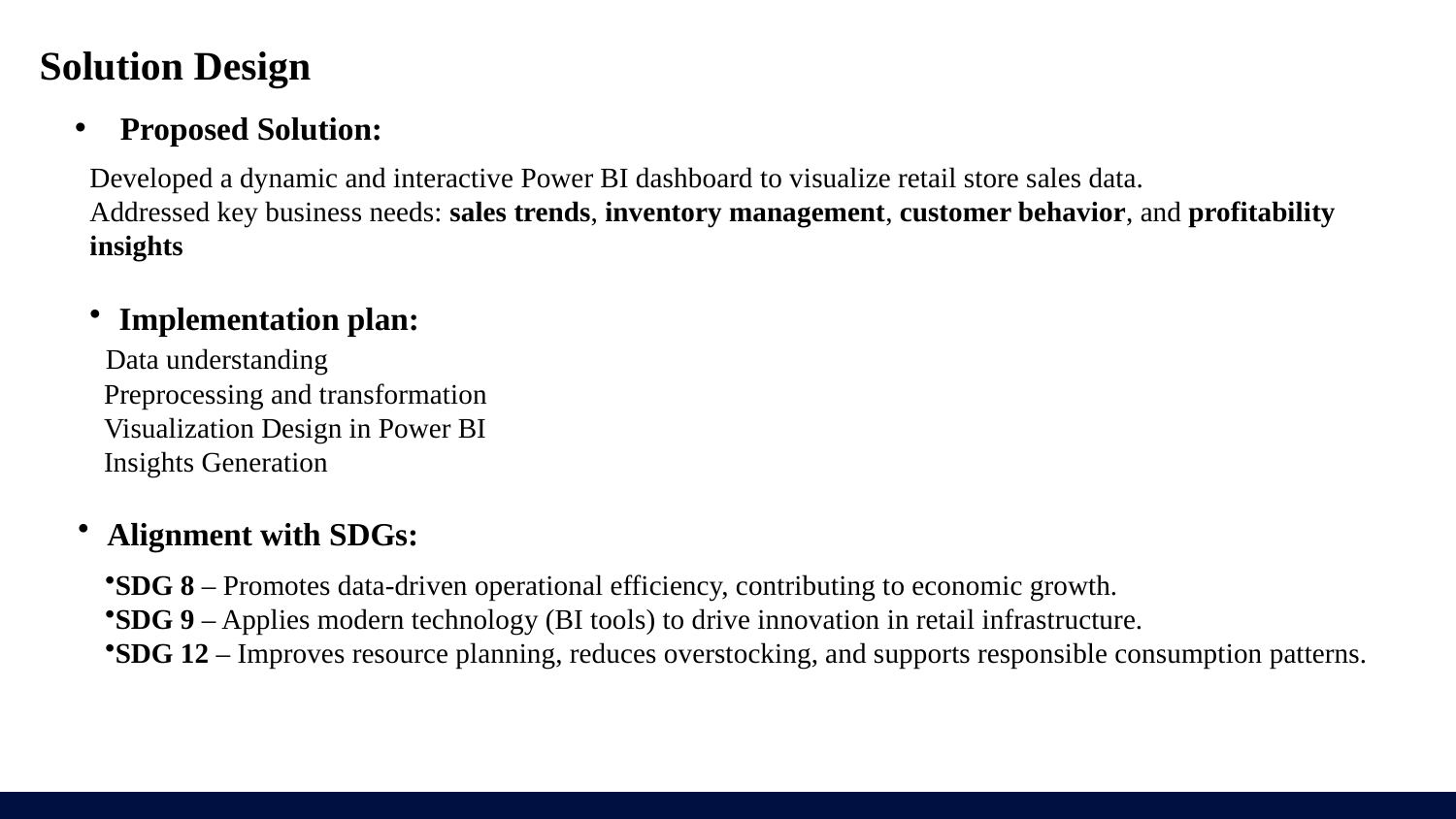

Solution Design
Proposed Solution:

Developed a dynamic and interactive Power BI dashboard to visualize retail store sales data.
Addressed key business needs: sales trends, inventory management, customer behavior, and profitability insights
  Implementation plan:
  Data understanding
  Preprocessing and transformation
  Visualization Design in Power BI
  Insights Generation
  Alignment with SDGs:

SDG 8 – Promotes data-driven operational efficiency, contributing to economic growth.
SDG 9 – Applies modern technology (BI tools) to drive innovation in retail infrastructure.
SDG 12 – Improves resource planning, reduces overstocking, and supports responsible consumption patterns.